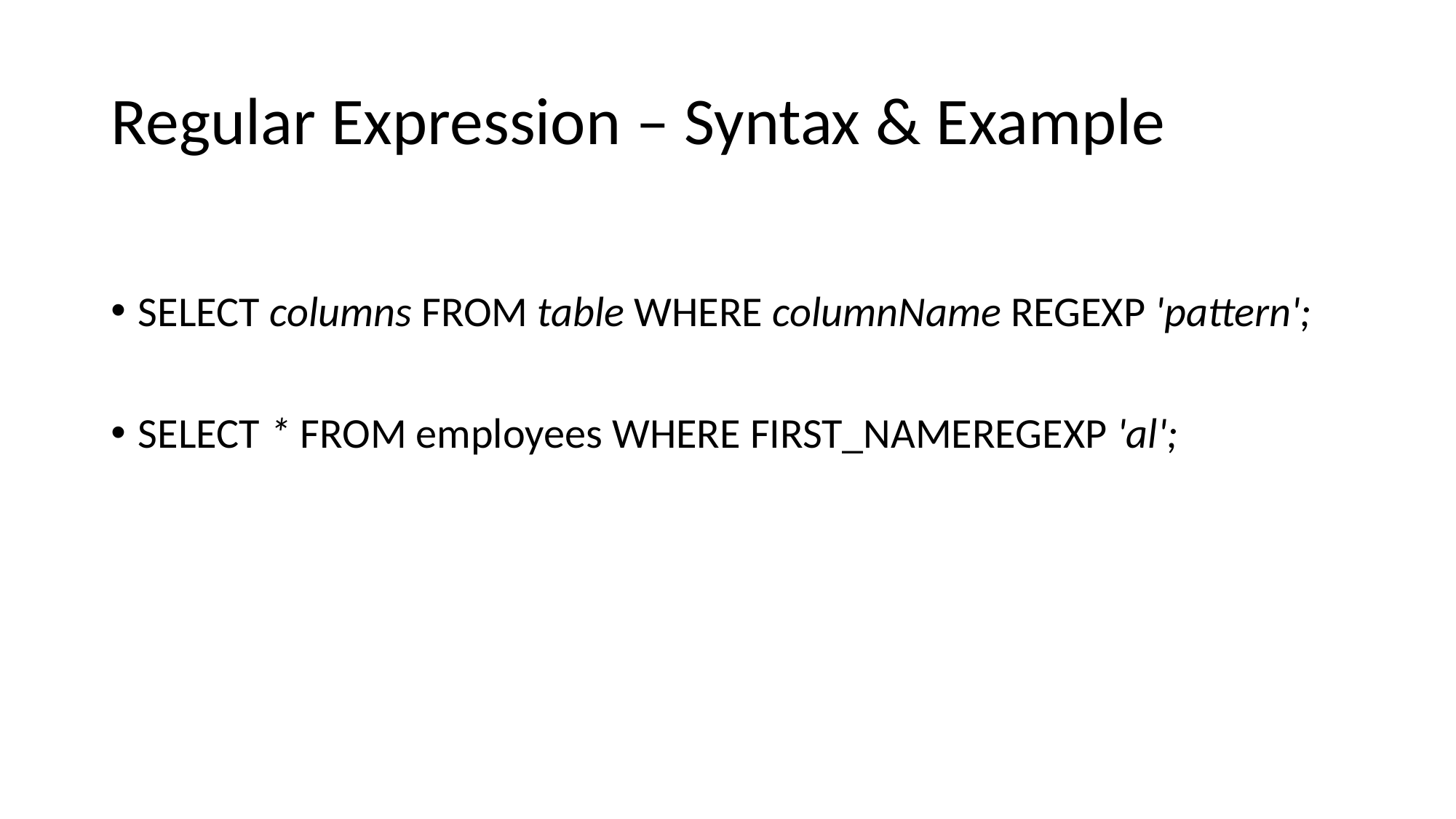

# Regular Expression – Syntax & Example

SELECT columns FROM table WHERE columnName REGEXP 'pattern';

SELECT * FROM employees WHERE FIRST_NAMEREGEXP 'al';